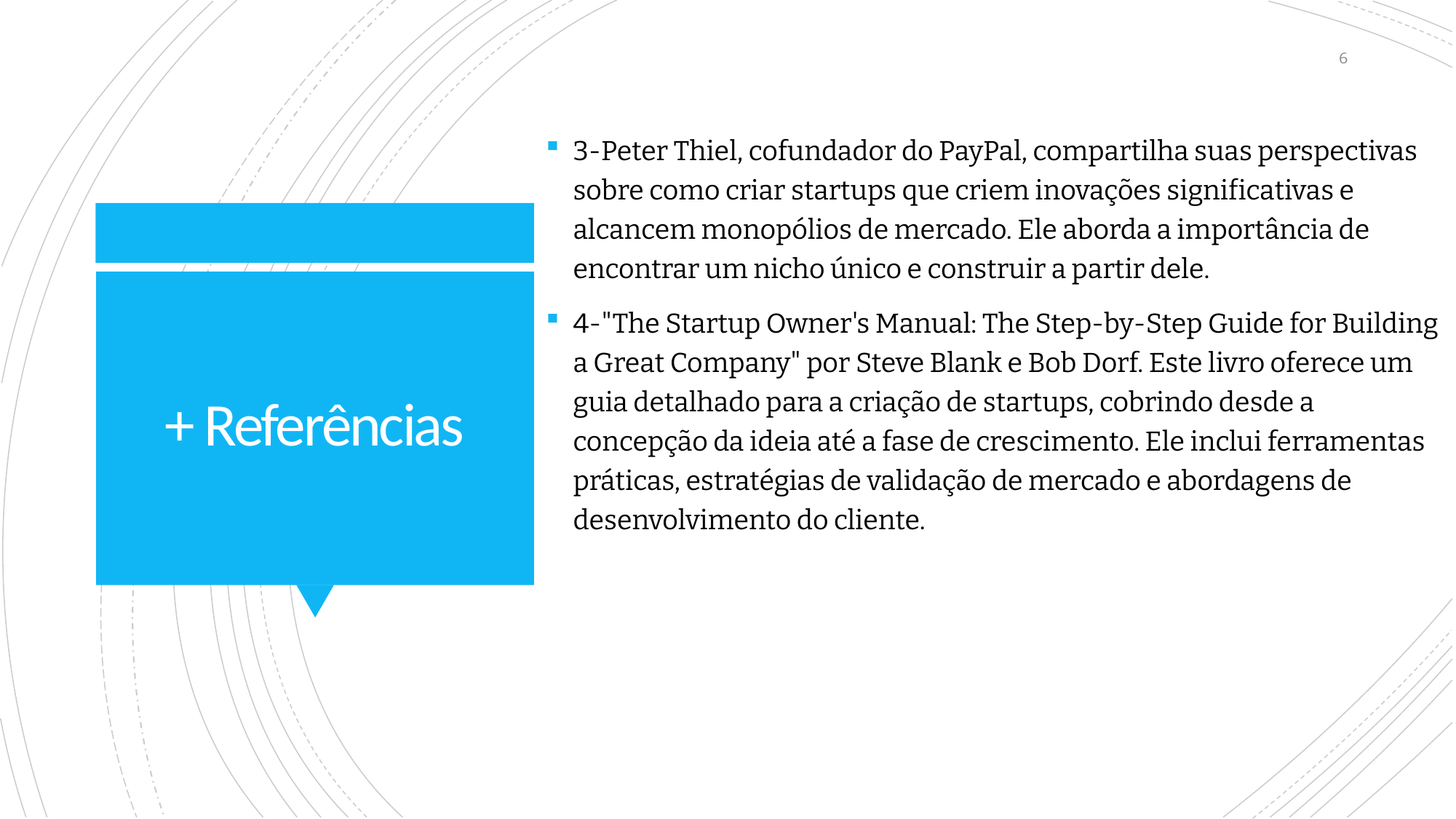

3-Peter Thiel, cofundador do PayPal, compartilha suas perspectivas sobre como criar startups que criem inovações significativas e alcancem monopólios de mercado. Ele aborda a importância de encontrar um nicho único e construir a partir dele.
4-"The Startup Owner's Manual: The Step-by-Step Guide for Building a Great Company" por Steve Blank e Bob Dorf. Este livro oferece um guia detalhado para a criação de startups, cobrindo desde a concepção da ideia até a fase de crescimento. Ele inclui ferramentas práticas, estratégias de validação de mercado e abordagens de desenvolvimento do cliente.

6
# + Referências